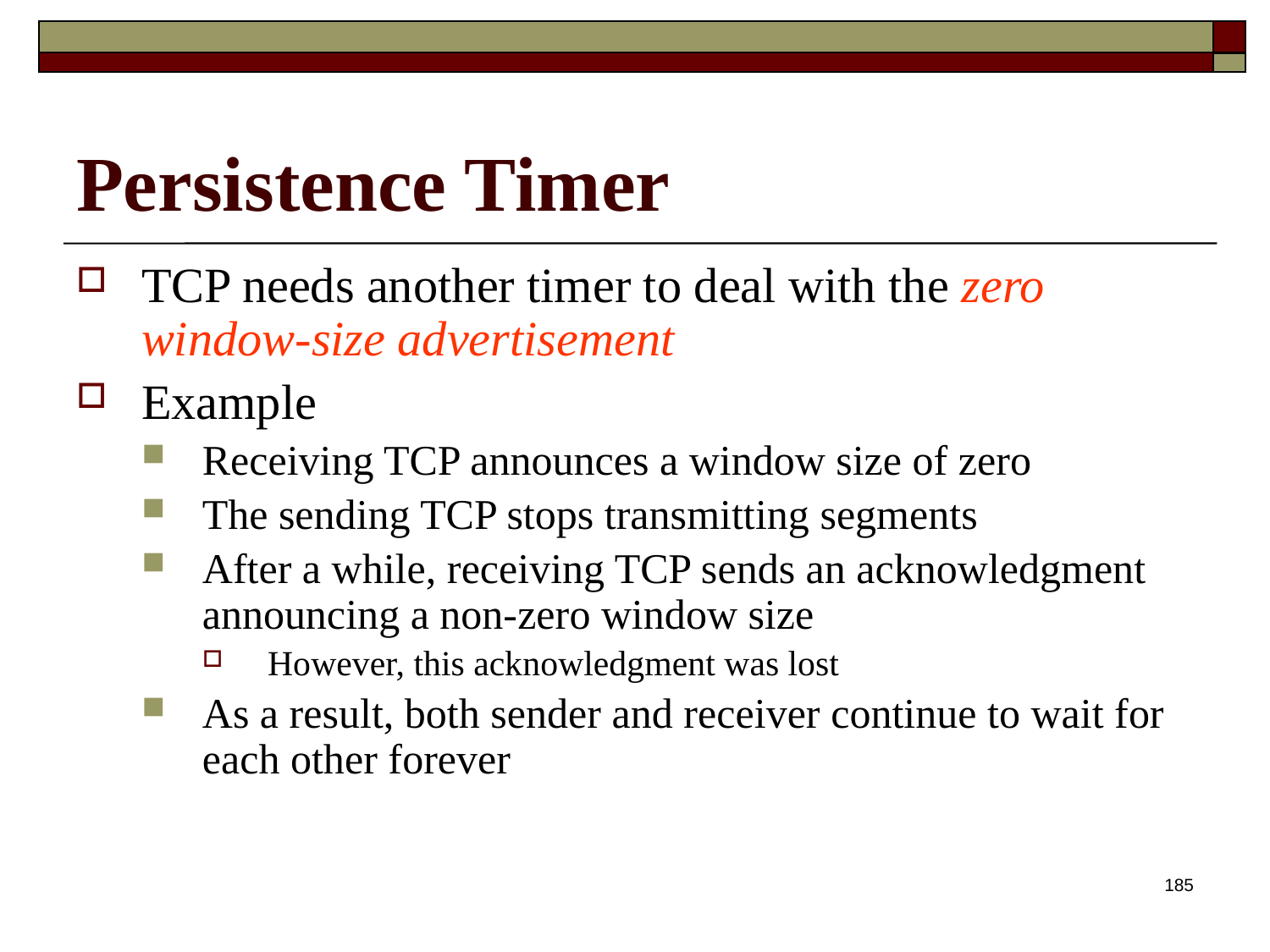

# Persistence Timer
TCP needs another timer to deal with the zero window-size advertisement
Example
Receiving TCP announces a window size of zero
The sending TCP stops transmitting segments
After a while, receiving TCP sends an acknowledgment announcing a non-zero window size
However, this acknowledgment was lost
As a result, both sender and receiver continue to wait for each other forever
185